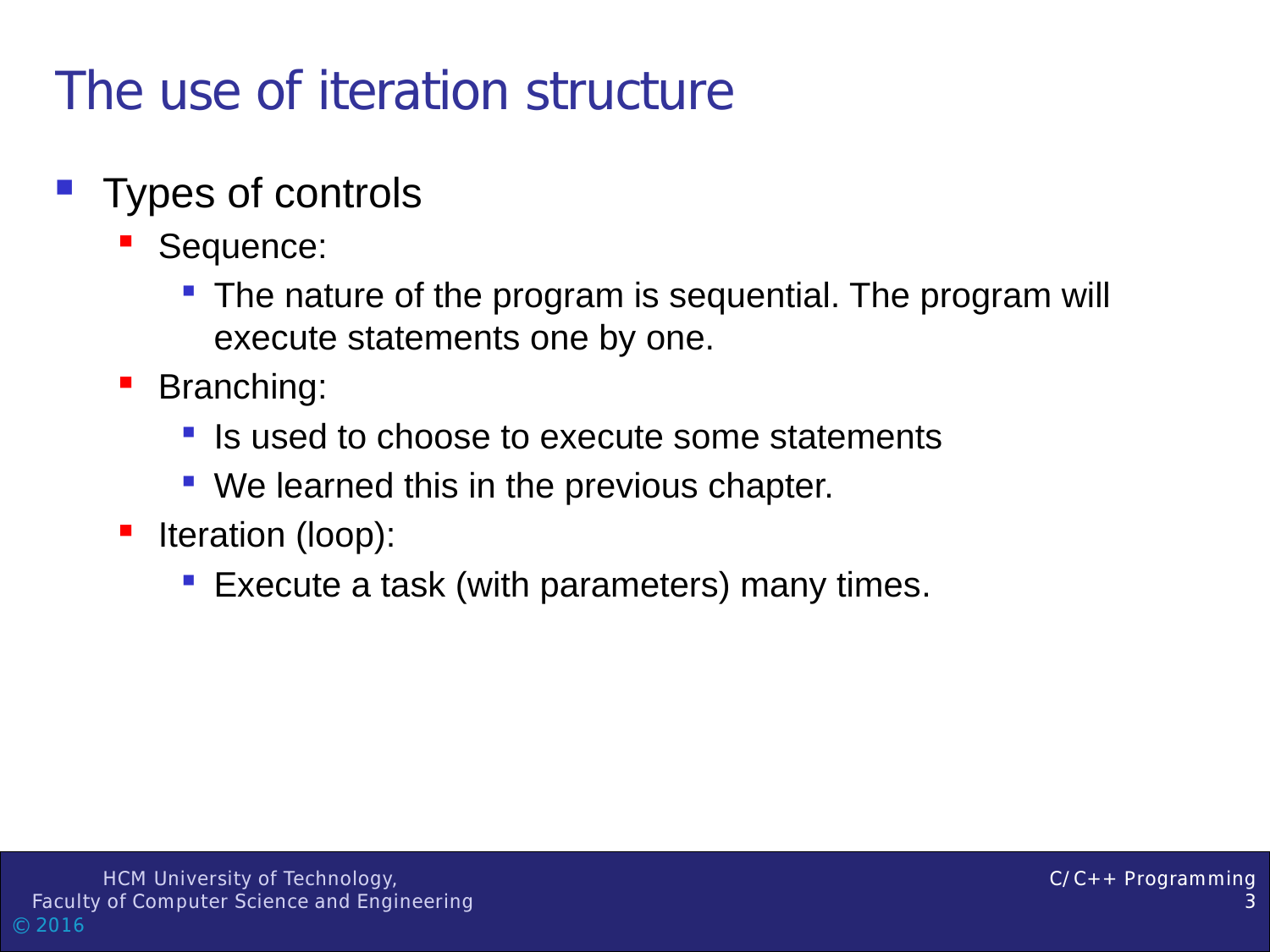

# The use of iteration structure
Types of controls
Sequence:
The nature of the program is sequential. The program will execute statements one by one.
Branching:
Is used to choose to execute some statements
We learned this in the previous chapter.
Iteration (loop):
Execute a task (with parameters) many times.